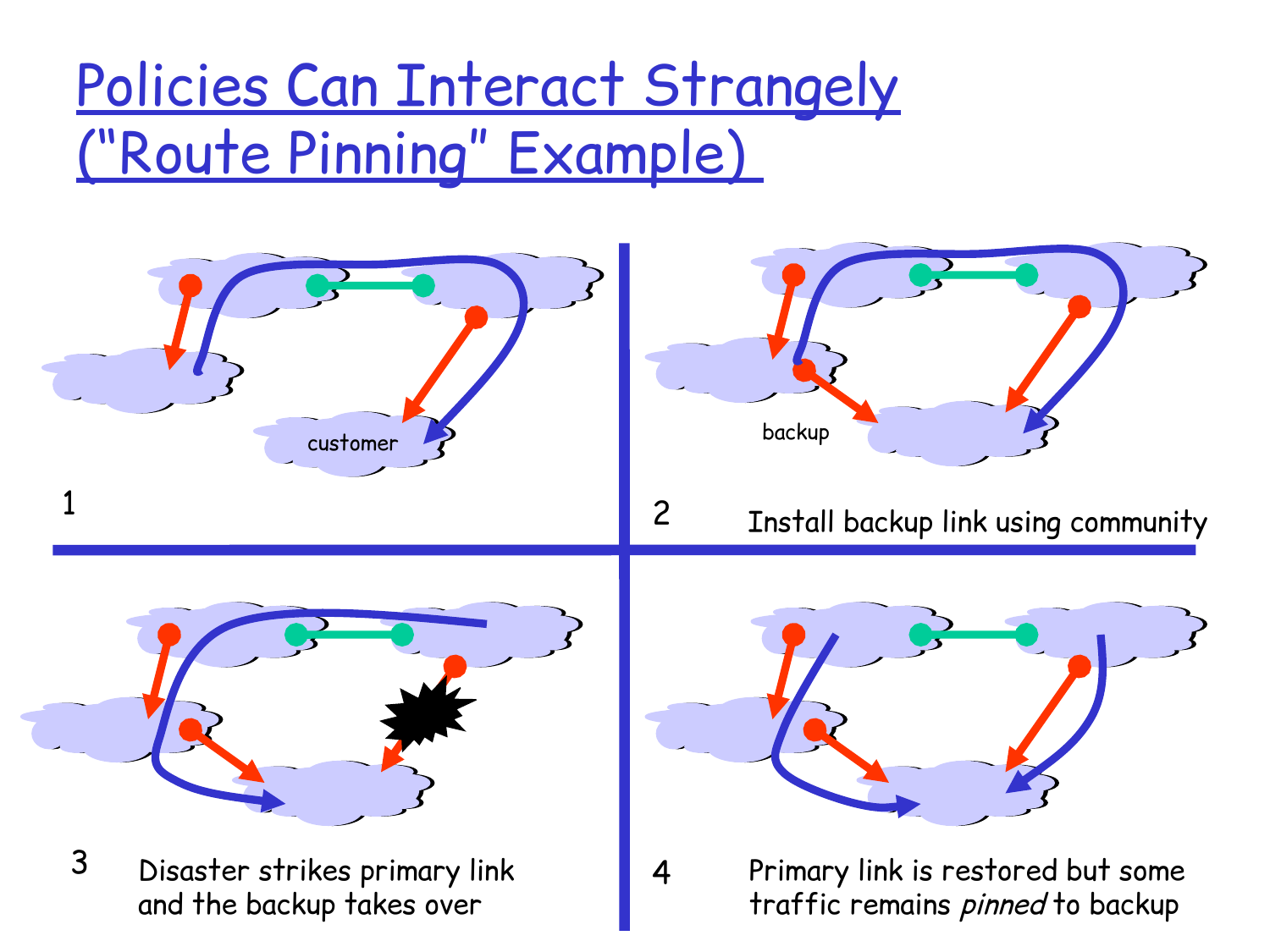

# Policies Can Interact Strangely (“Route Pinning” Example)

backup
customer
1
2
Install backup link using community

3
Disaster strikes primary link
and the backup takes over
4
Primary link is restored but some
traffic remains pinned to backup